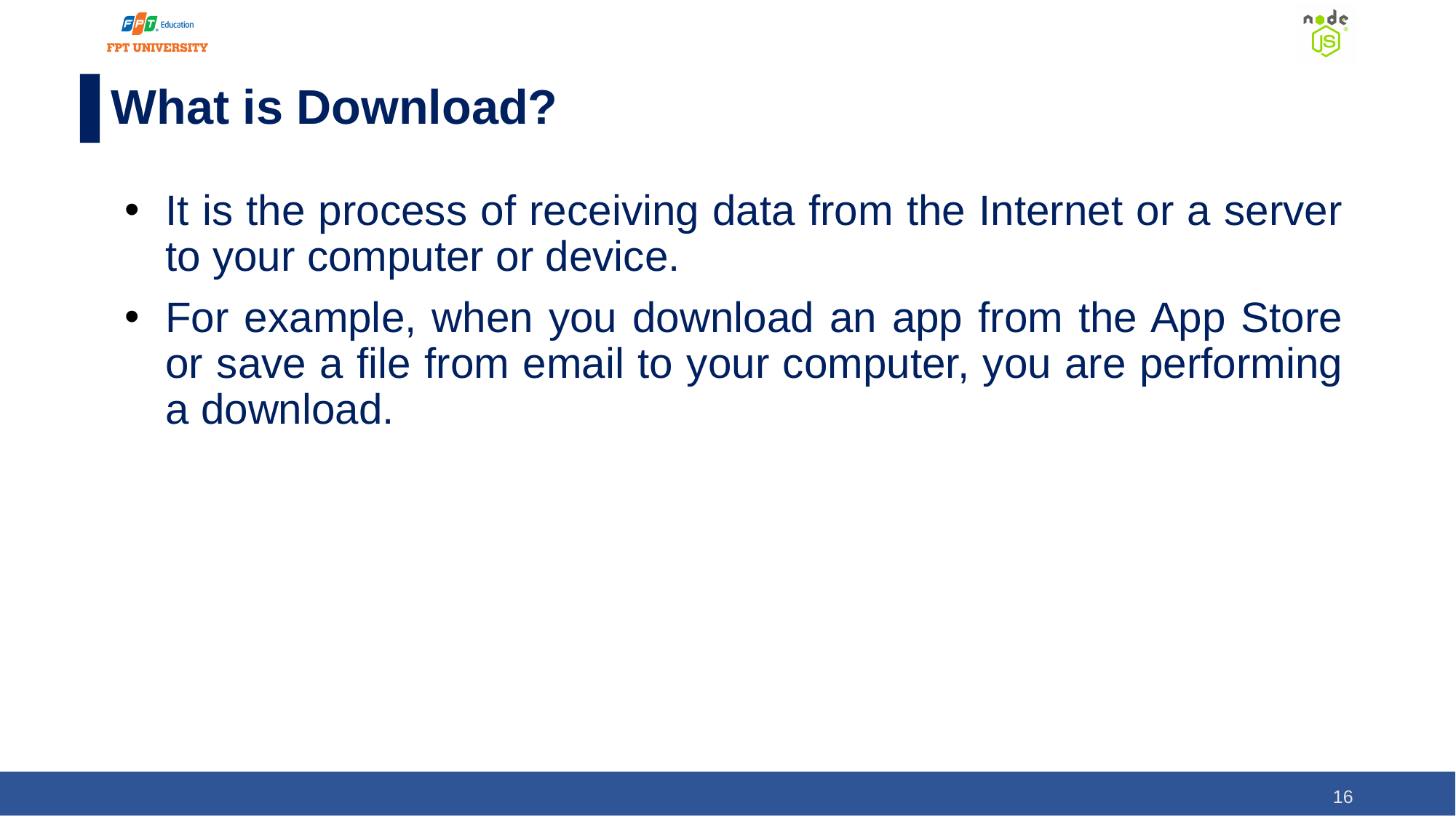

# What is Download?
It is the process of receiving data from the Internet or a server to your computer or device.
For example, when you download an app from the App Store or save a file from email to your computer, you are performing a download.
16